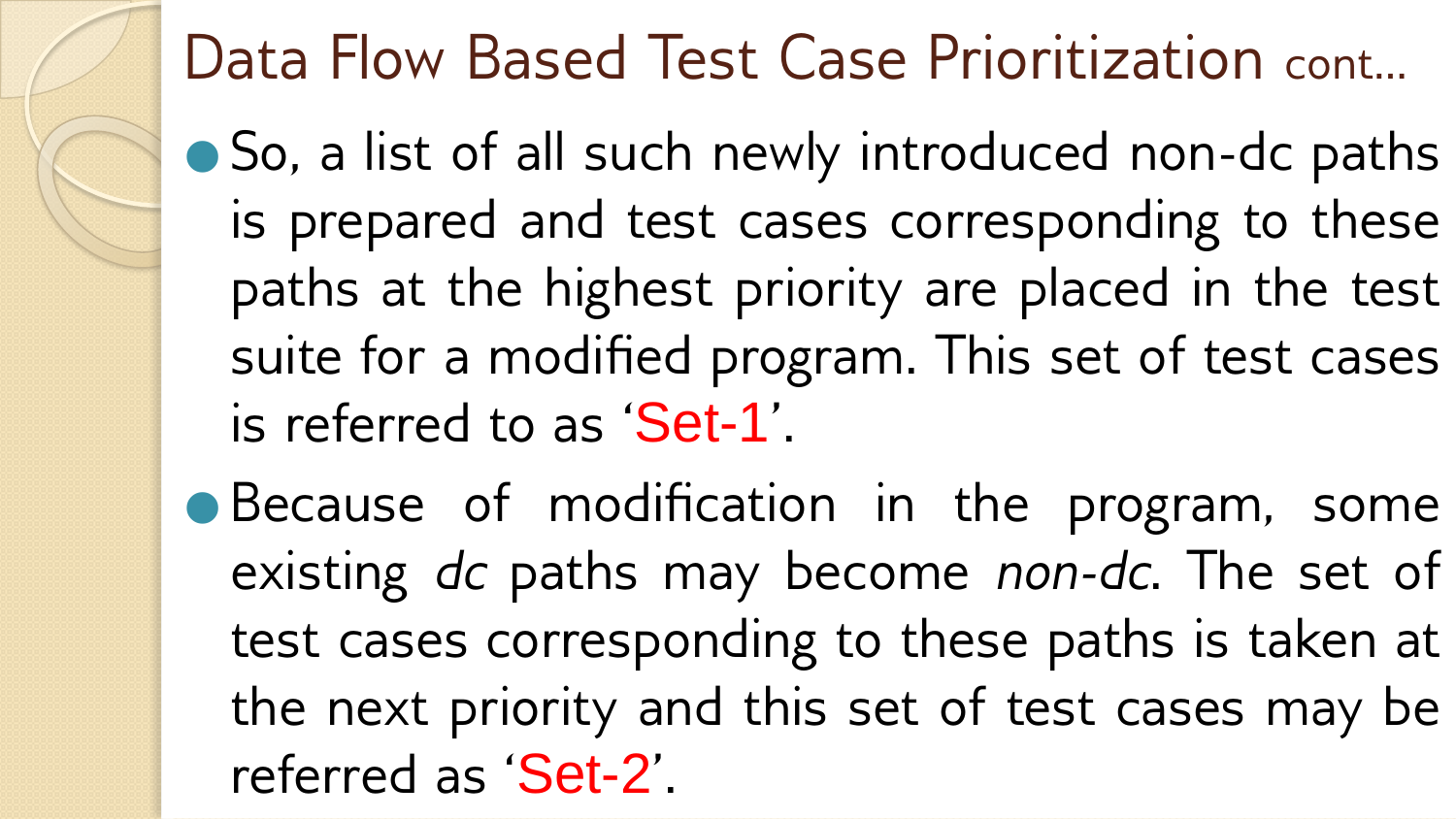

# Data Flow Based Test Case Prioritization cont…
So, a list of all such newly introduced non-dc paths is prepared and test cases corresponding to these paths at the highest priority are placed in the test suite for a modified program. This set of test cases is referred to as ‘Set-1’.
Because of modification in the program, some existing dc paths may become non-dc. The set of test cases corresponding to these paths is taken at the next priority and this set of test cases may be referred as ‘Set-2’.